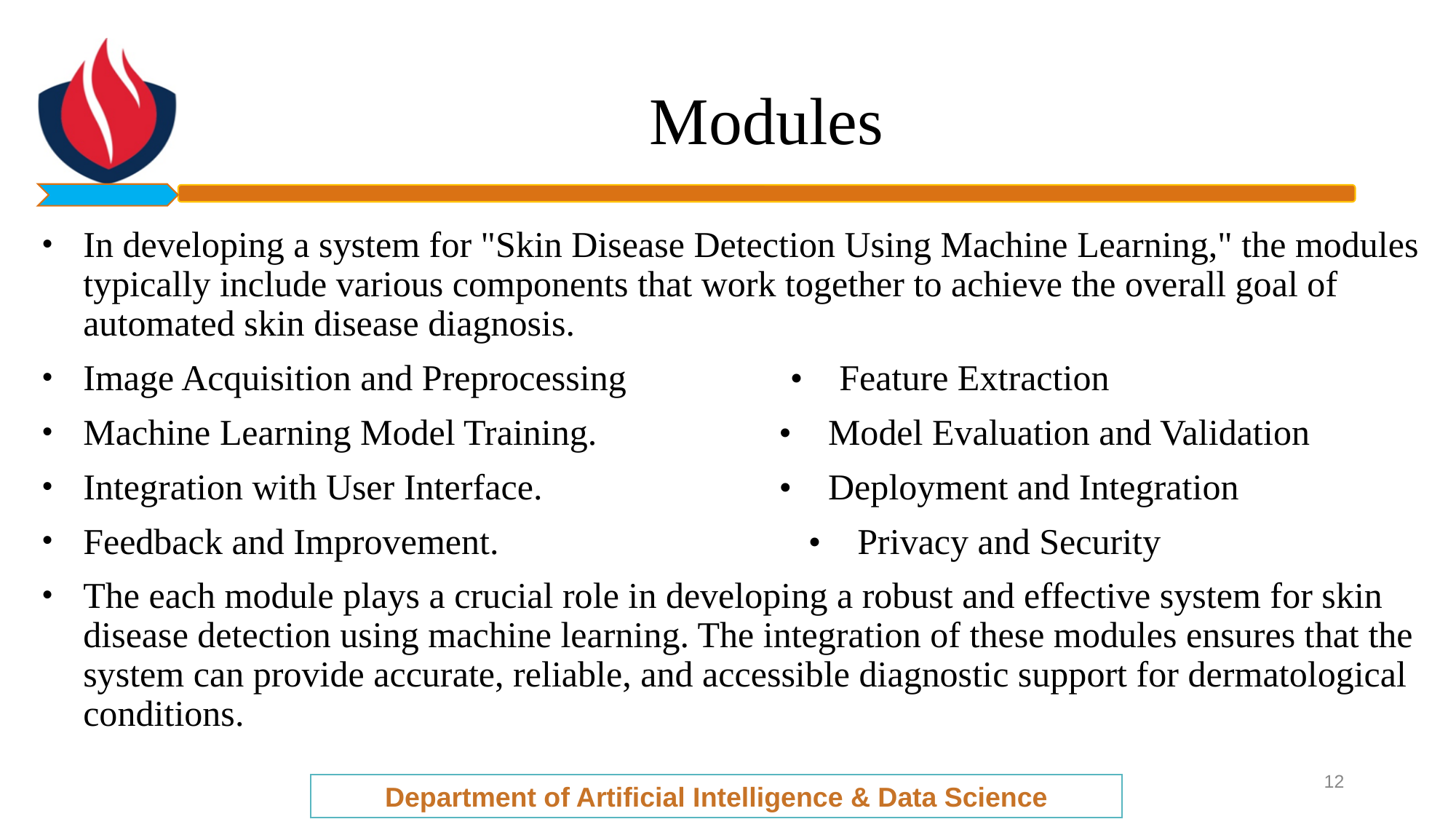

# Modules
In developing a system for "Skin Disease Detection Using Machine Learning," the modules typically include various components that work together to achieve the overall goal of automated skin disease diagnosis.
Image Acquisition and Preprocessing                  •    Feature Extraction
Machine Learning Model Training.                    •    Model Evaluation and Validation
Integration with User Interface.                          •    Deployment and Integration
Feedback and Improvement.                                  •    Privacy and Security
The each module plays a crucial role in developing a robust and effective system for skin disease detection using machine learning. The integration of these modules ensures that the system can provide accurate, reliable, and accessible diagnostic support for dermatological conditions.
12
Department of Artificial Intelligence & Data Science